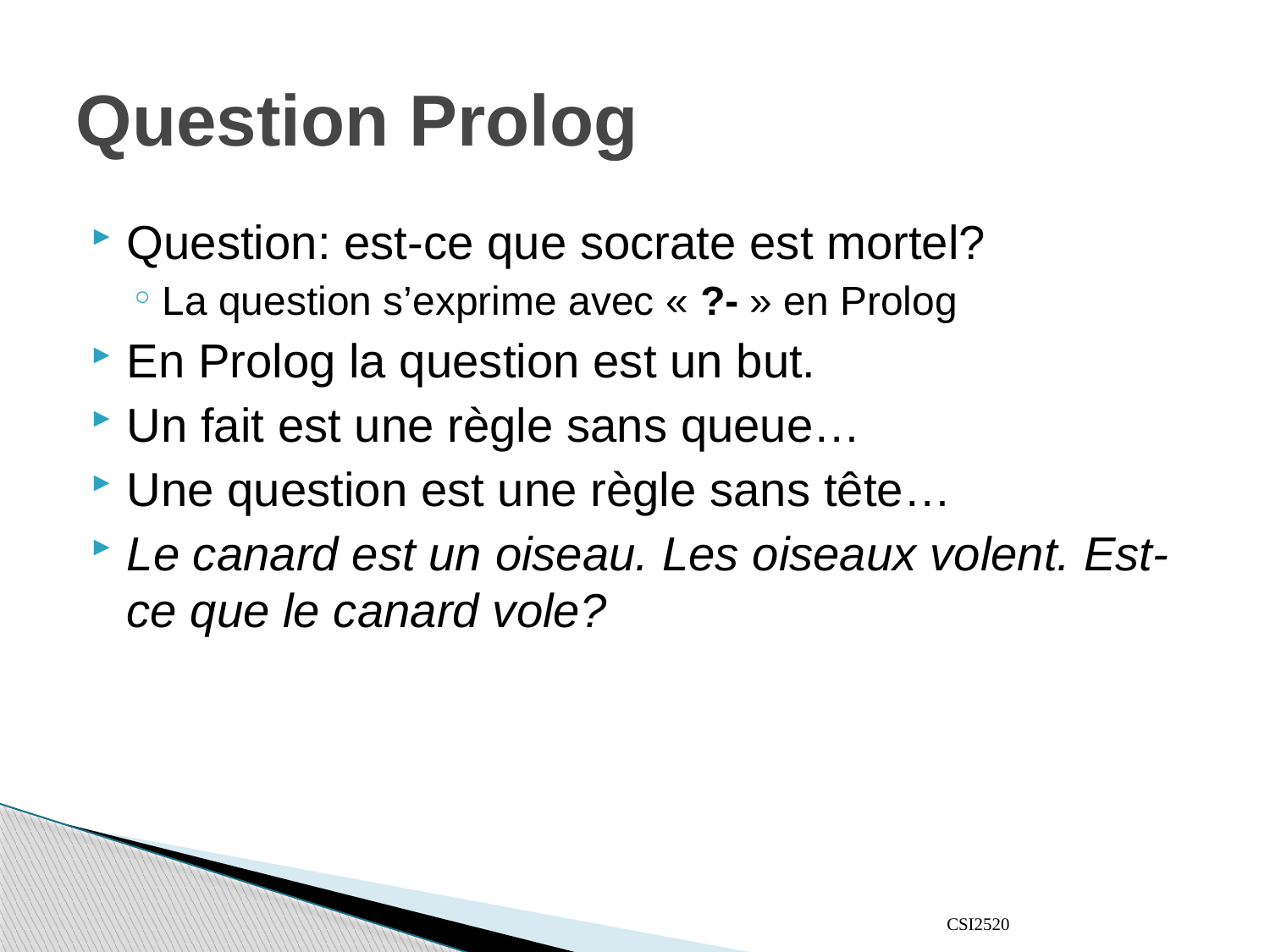

# Question Prolog
Question: est-ce que socrate est mortel?
La question s’exprime avec « ?- » en Prolog
En Prolog la question est un but.
Un fait est une règle sans queue…
Une question est une règle sans tête…
Le canard est un oiseau. Les oiseaux volent. Est-ce que le canard vole?

CSI2520